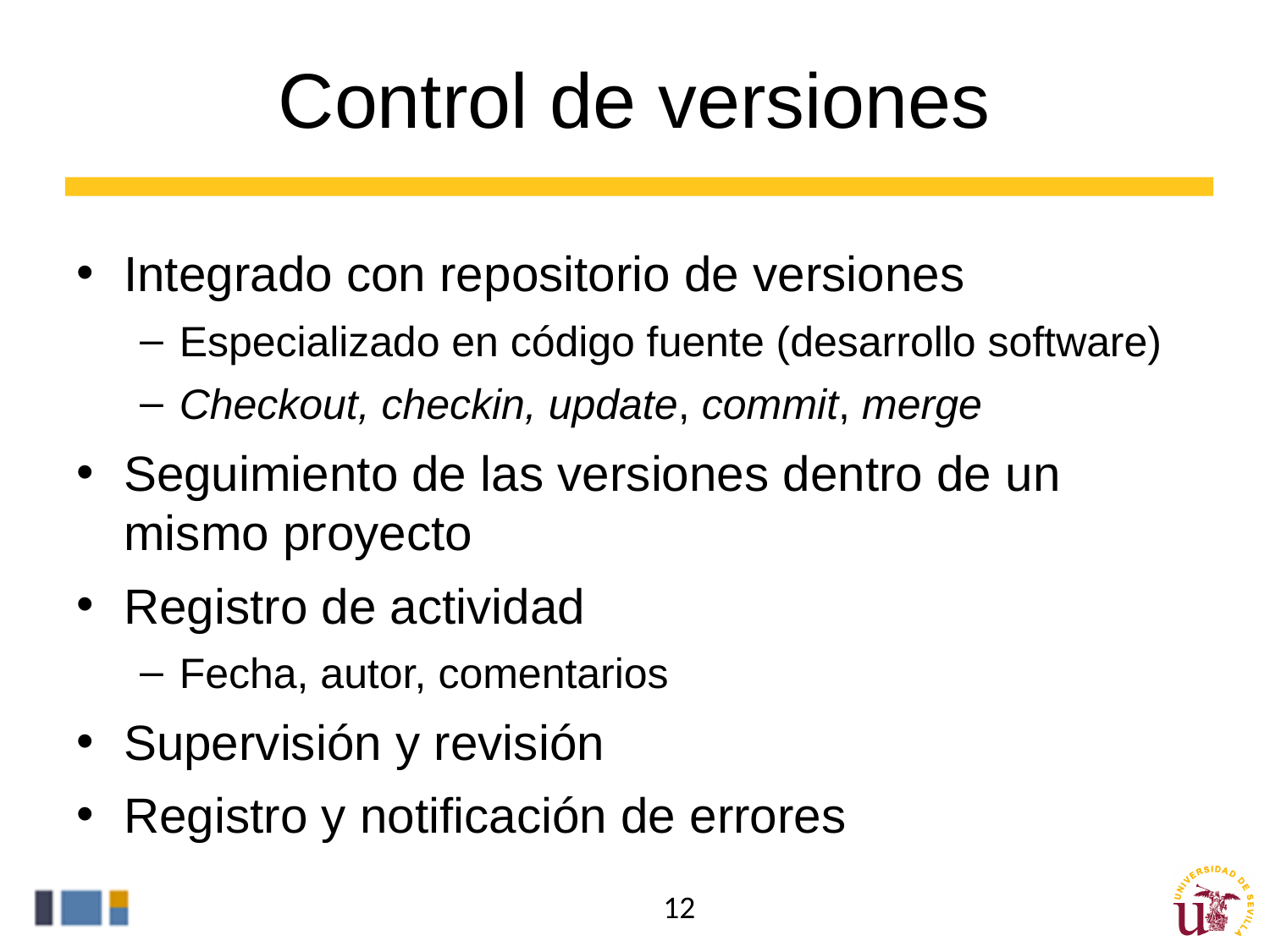

# Control de versiones
Integrado con repositorio de versiones
Especializado en código fuente (desarrollo software)
Checkout, checkin, update, commit, merge
Seguimiento de las versiones dentro de un mismo proyecto
Registro de actividad
Fecha, autor, comentarios
Supervisión y revisión
Registro y notificación de errores

12